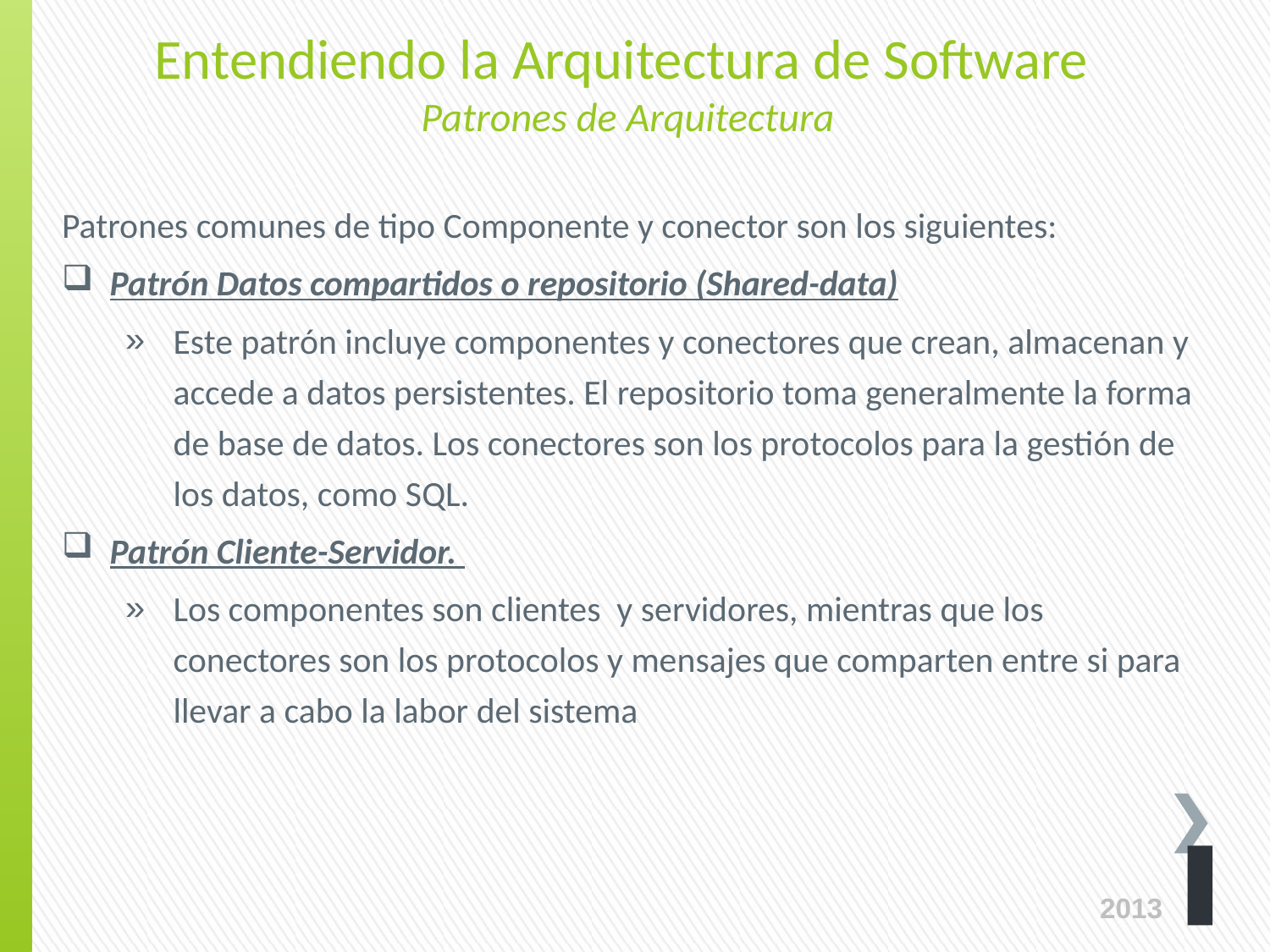

Entendiendo la Arquitectura de Software
Patrones de Arquitectura
Patrones comunes de tipo Componente y conector son los siguientes:
Patrón Datos compartidos o repositorio (Shared-data)
Este patrón incluye componentes y conectores que crean, almacenan y accede a datos persistentes. El repositorio toma generalmente la forma de base de datos. Los conectores son los protocolos para la gestión de los datos, como SQL.
Patrón Cliente-Servidor.
Los componentes son clientes  y servidores, mientras que los conectores son los protocolos y mensajes que comparten entre si para llevar a cabo la labor del sistema

2013